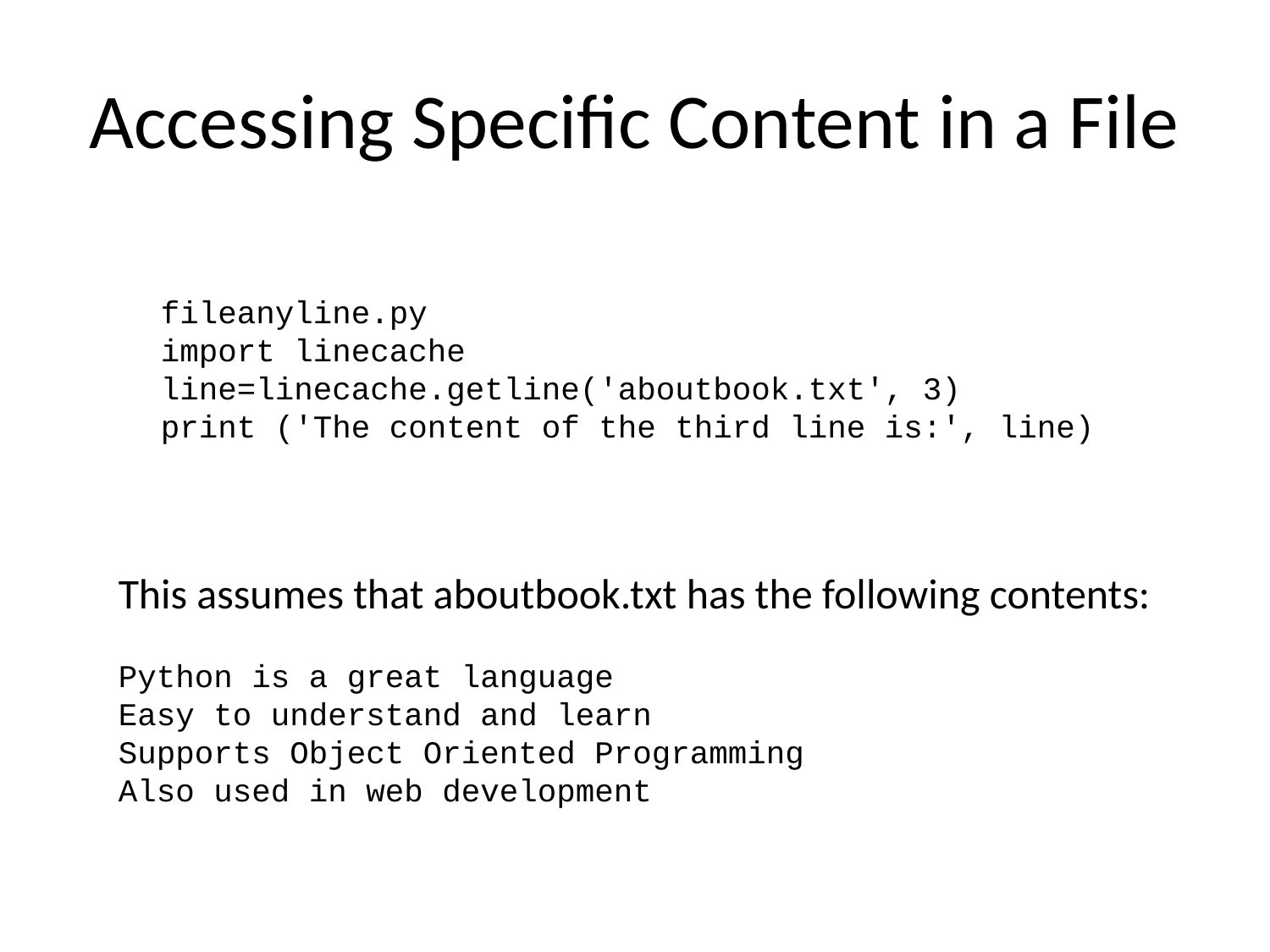

# Accessing Specific Content in a File
fileanyline.py
import linecache
line=linecache.getline('aboutbook.txt', 3)
print ('The content of the third line is:', line)
This assumes that aboutbook.txt has the following contents:

Python is a great language
Easy to understand and learn
Supports Object Oriented Programming
Also used in web development